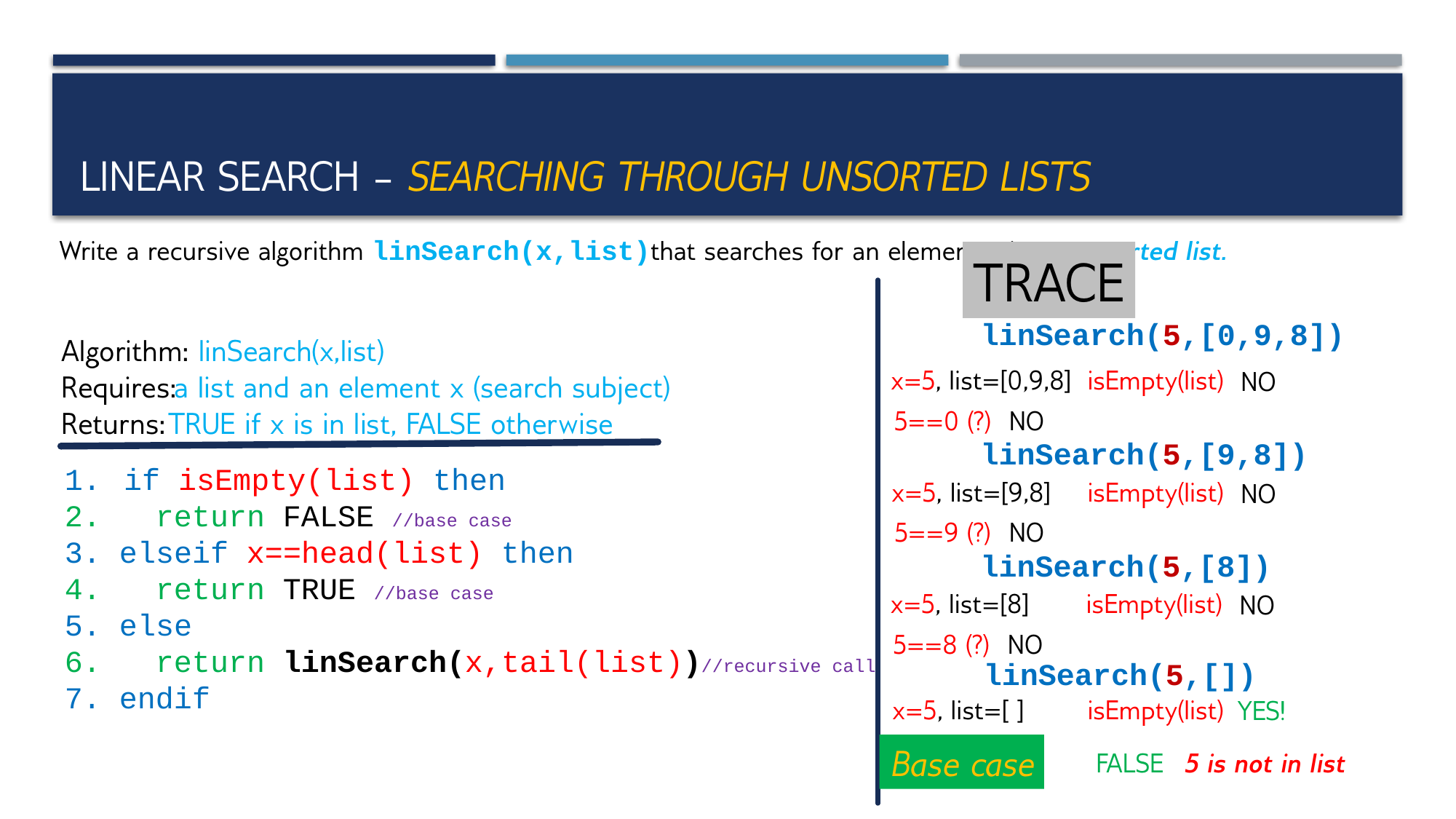

# Linear search – searching through unsorted lists
Write a recursive algorithm linSearch(x,list)that searches for an element x in an unsorted list.
TRACE
linSearch(5,[0,9,8])
Algorithm:
Requires:
Returns:
linSearch(x,list)
x=5, list=[0,9,8]
isEmpty(list)
NO
a list and an element x (search subject)
5==0 (?)
NO
TRUE if x is in list, FALSE otherwise
linSearch(5,[9,8])
 if isEmpty(list) then
2.   return FALSE //base case
3. elseif x==head(list) then
4.   return TRUE //base case
5. else
  return linSearch(x,tail(list))//recursive call
endif
x=5, list=[9,8]
isEmpty(list)
NO
5==9 (?)
NO
linSearch(5,[8])
x=5, list=[8]
isEmpty(list)
NO
5==8 (?)
NO
linSearch(5,[])
x=5, list=[ ]
isEmpty(list)
YES!
Base case
FALSE
5 is not in list